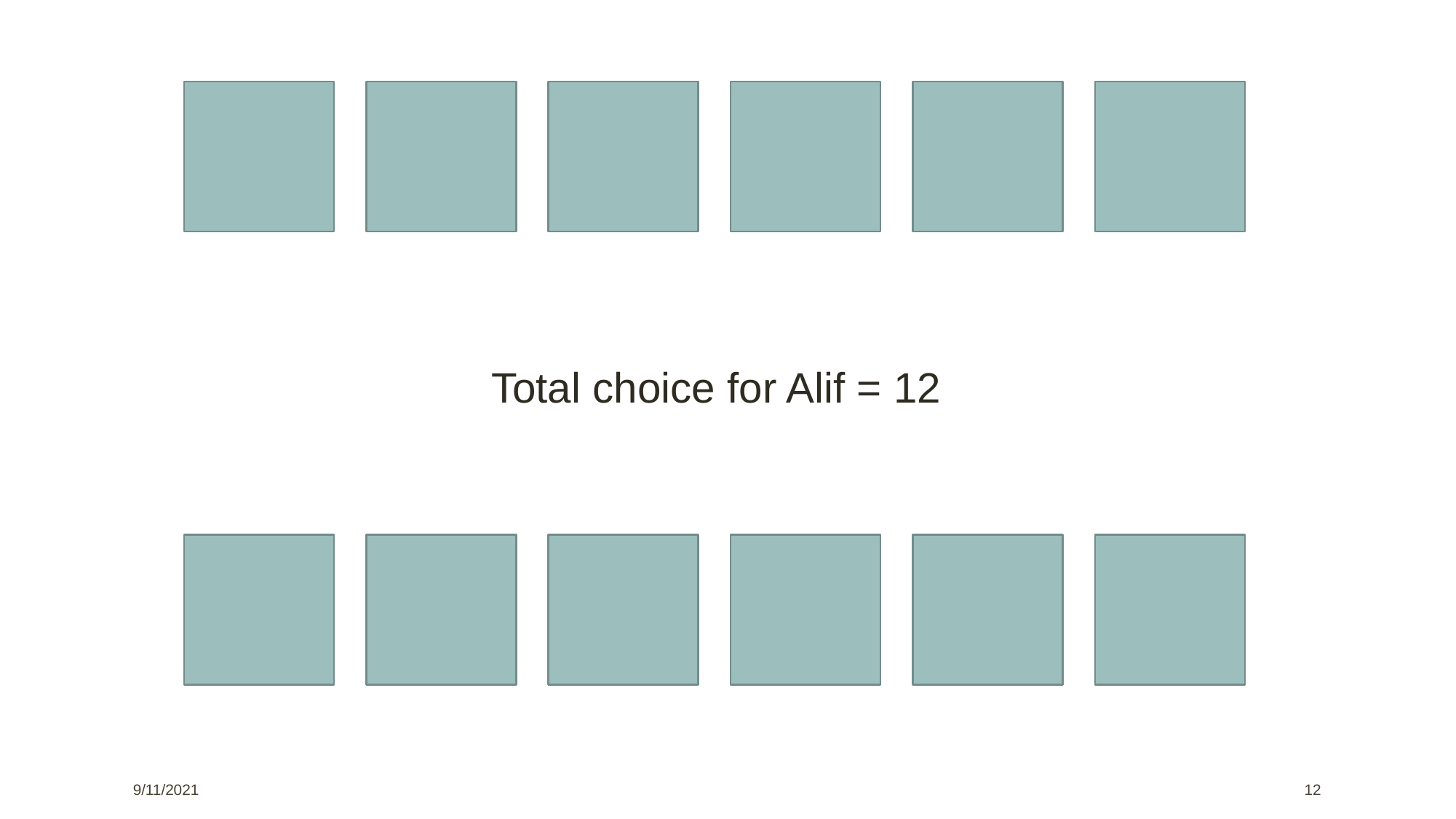

Total choice for Alif = 12

9/11/2021
12